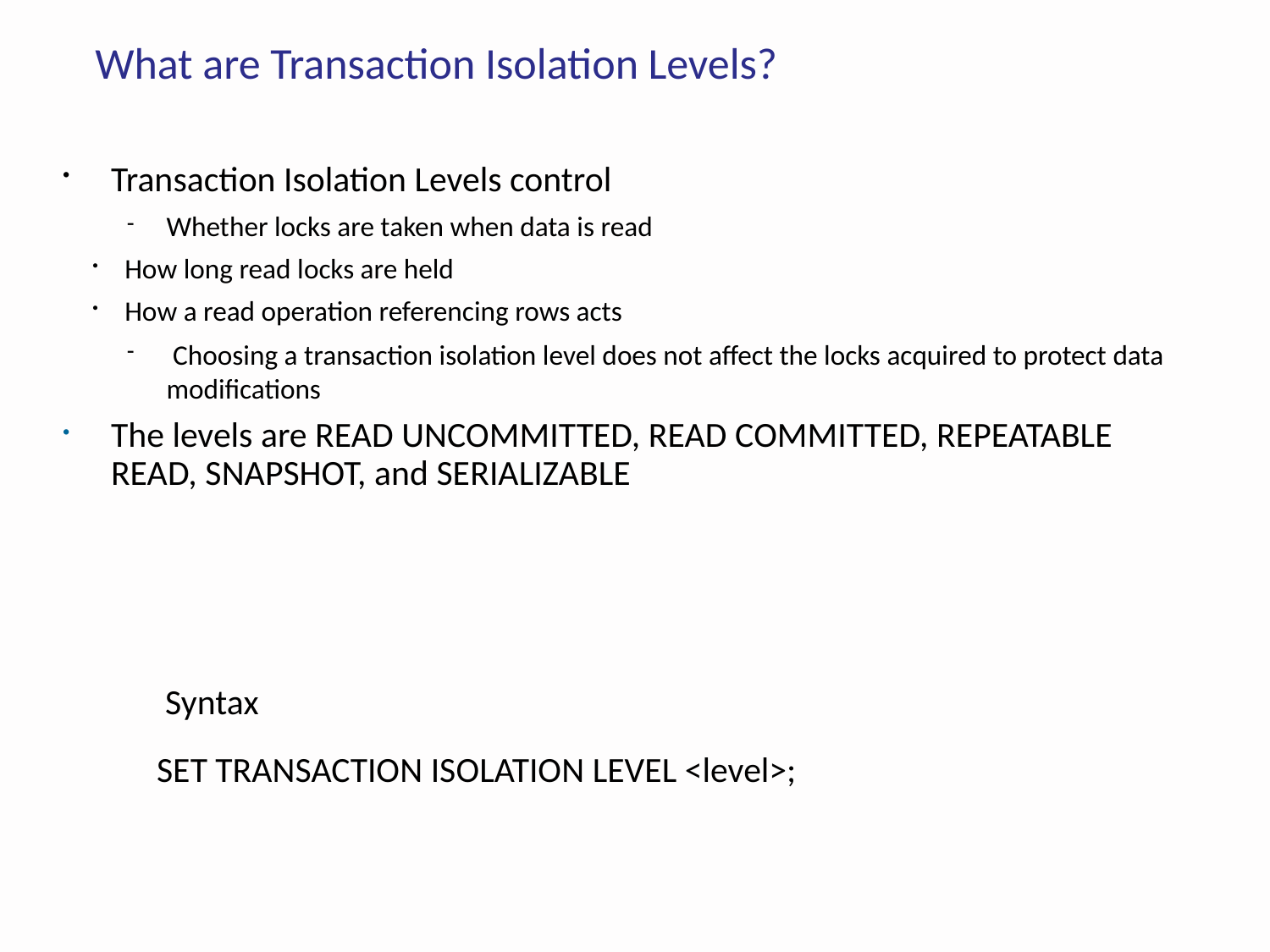

# What are Transaction Isolation Levels?
Transaction Isolation Levels control
Whether locks are taken when data is read
How long read locks are held
How a read operation referencing rows acts
 Choosing a transaction isolation level does not affect the locks acquired to protect data modifications
The levels are READ UNCOMMITTED, READ COMMITTED, REPEATABLE READ, SNAPSHOT, and SERIALIZABLE
Syntax
SET TRANSACTION ISOLATION LEVEL <level>;